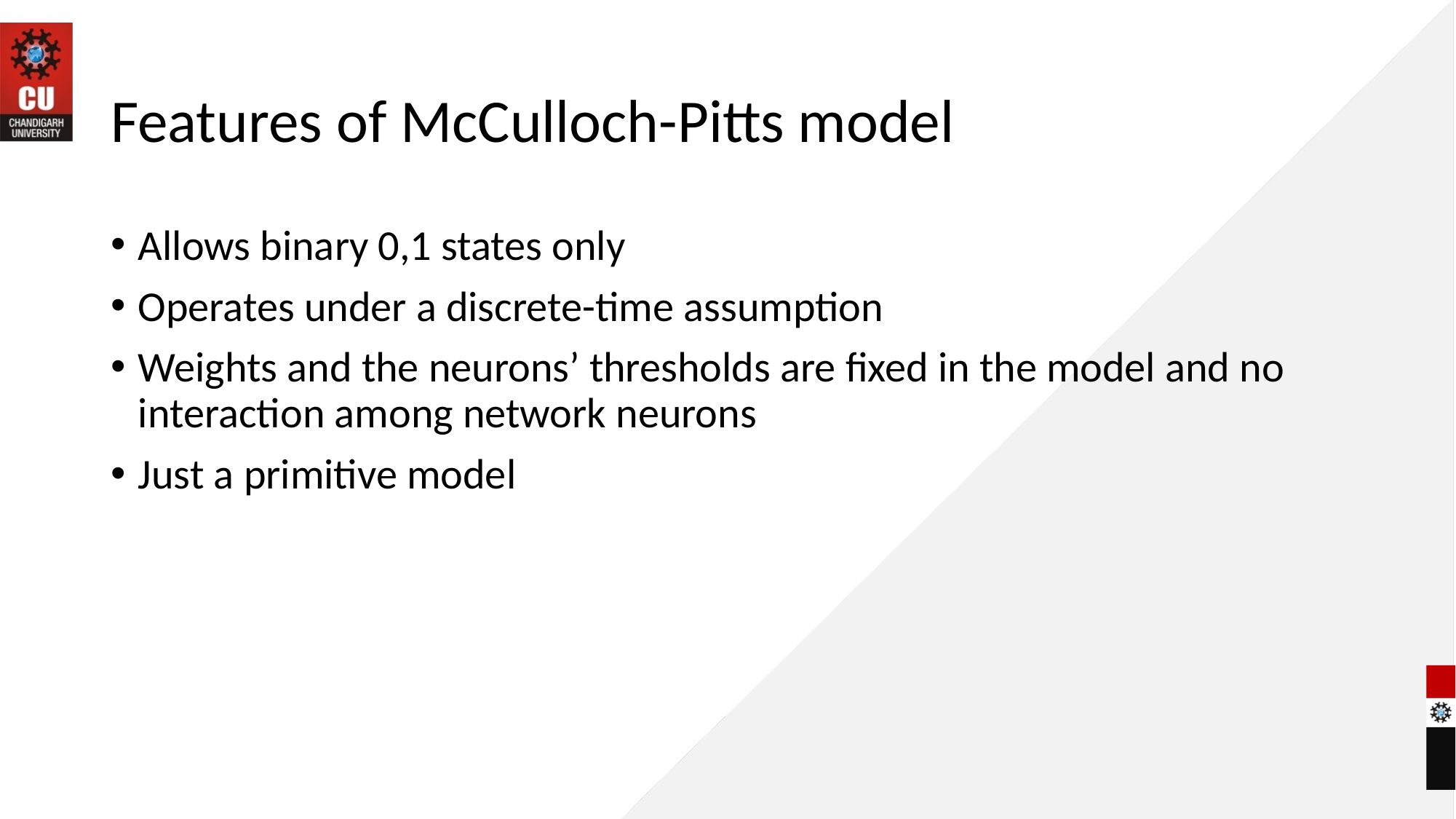

# Features of McCulloch-Pitts model
Allows binary 0,1 states only
Operates under a discrete-time assumption
Weights and the neurons’ thresholds are fixed in the model and no interaction among network neurons
Just a primitive model